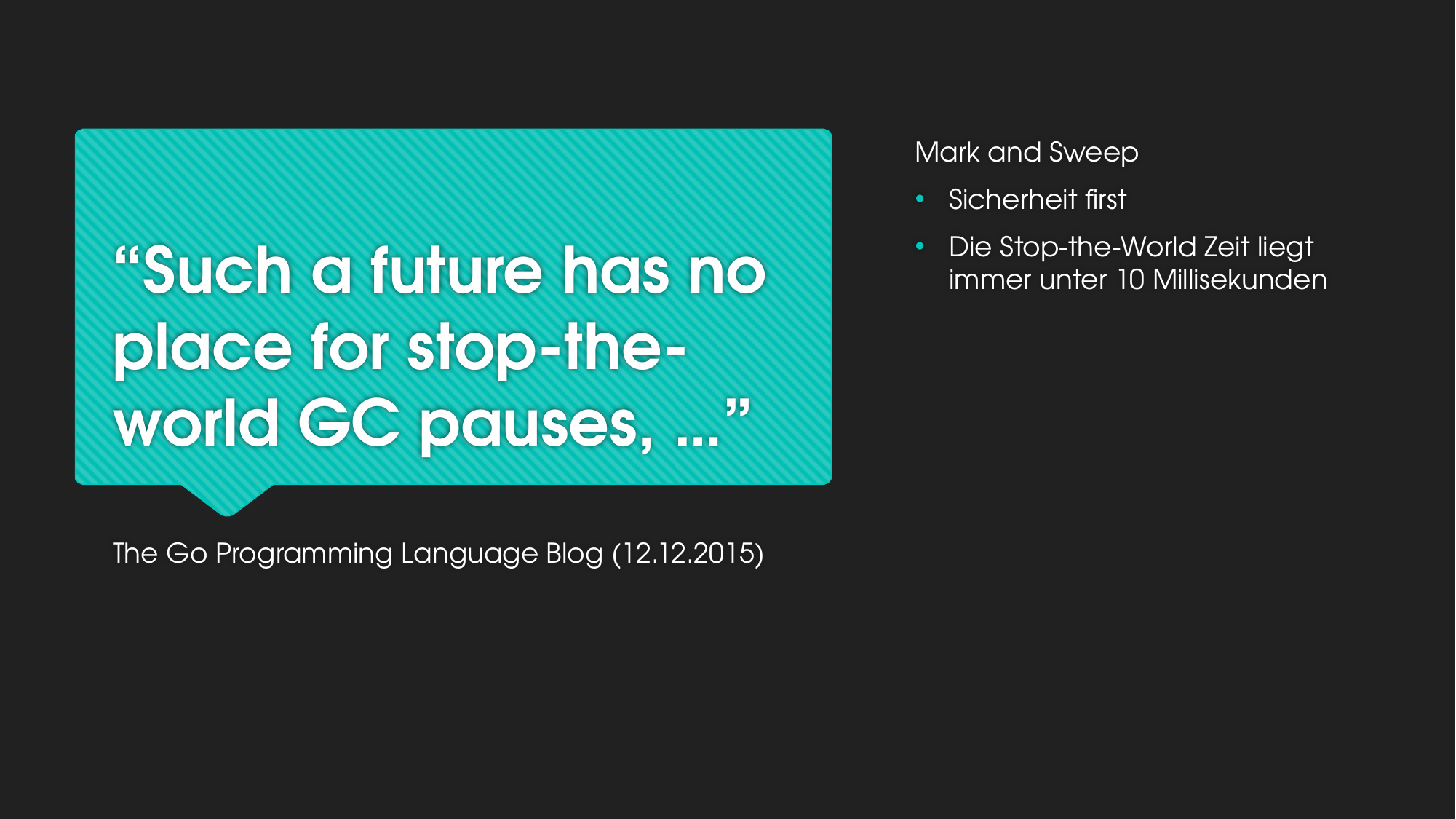

Mark and Sweep
Sicherheit first
Die Stop-the-World Zeit liegt immer unter 10 Millisekunden
# “Such a future has no place for stop-the-world GC pauses, …”
The Go Programming Language Blog (12.12.2015)